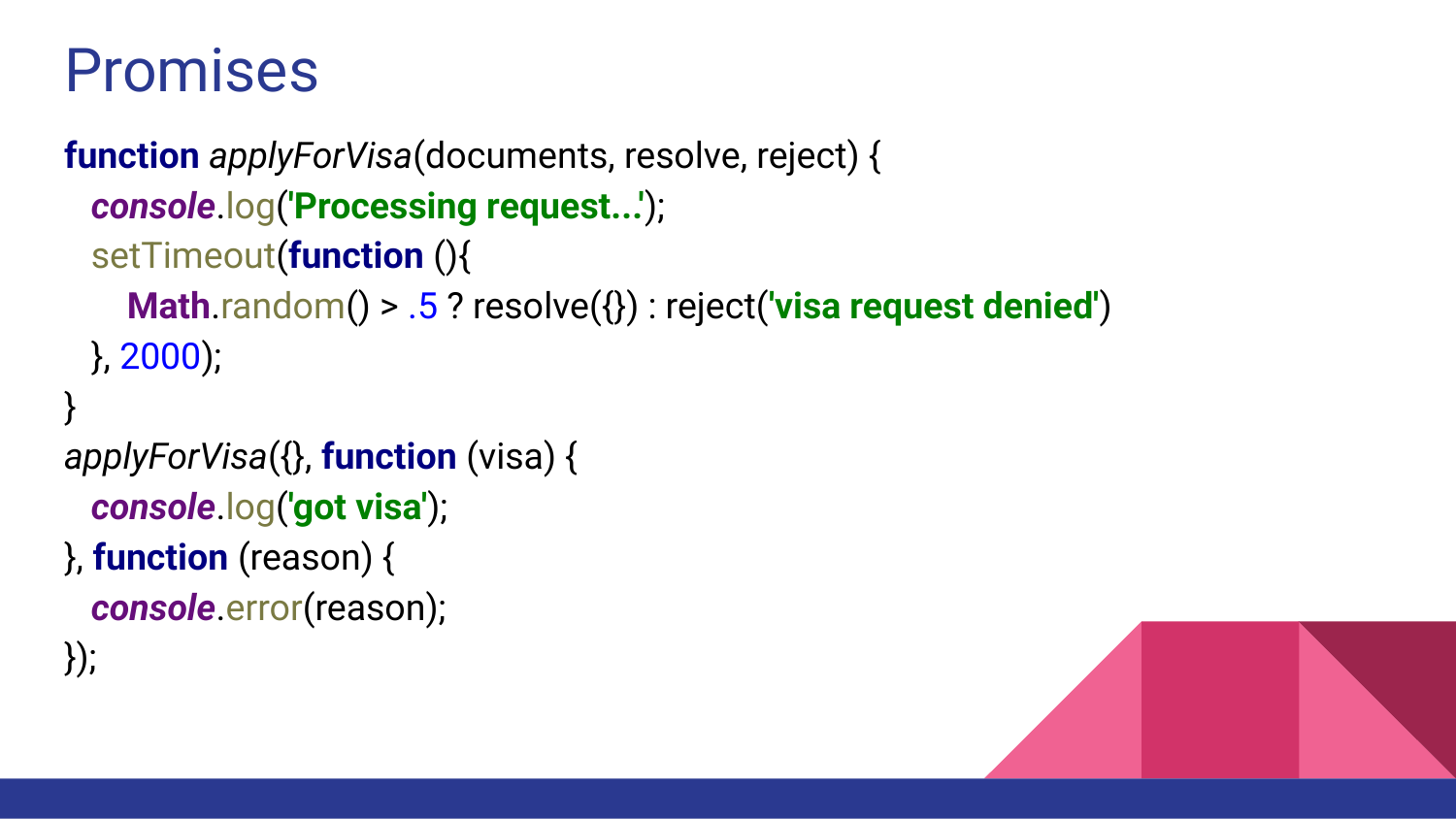

# Promises
function applyForVisa(documents, resolve, reject) {
   console.log('Processing request...');
   setTimeout(function (){
       Math.random() > .5 ? resolve({}) : reject('visa request denied')
   }, 2000);
}
applyForVisa({}, function (visa) {
   console.log('got visa');
}, function (reason) {
   console.error(reason);
});